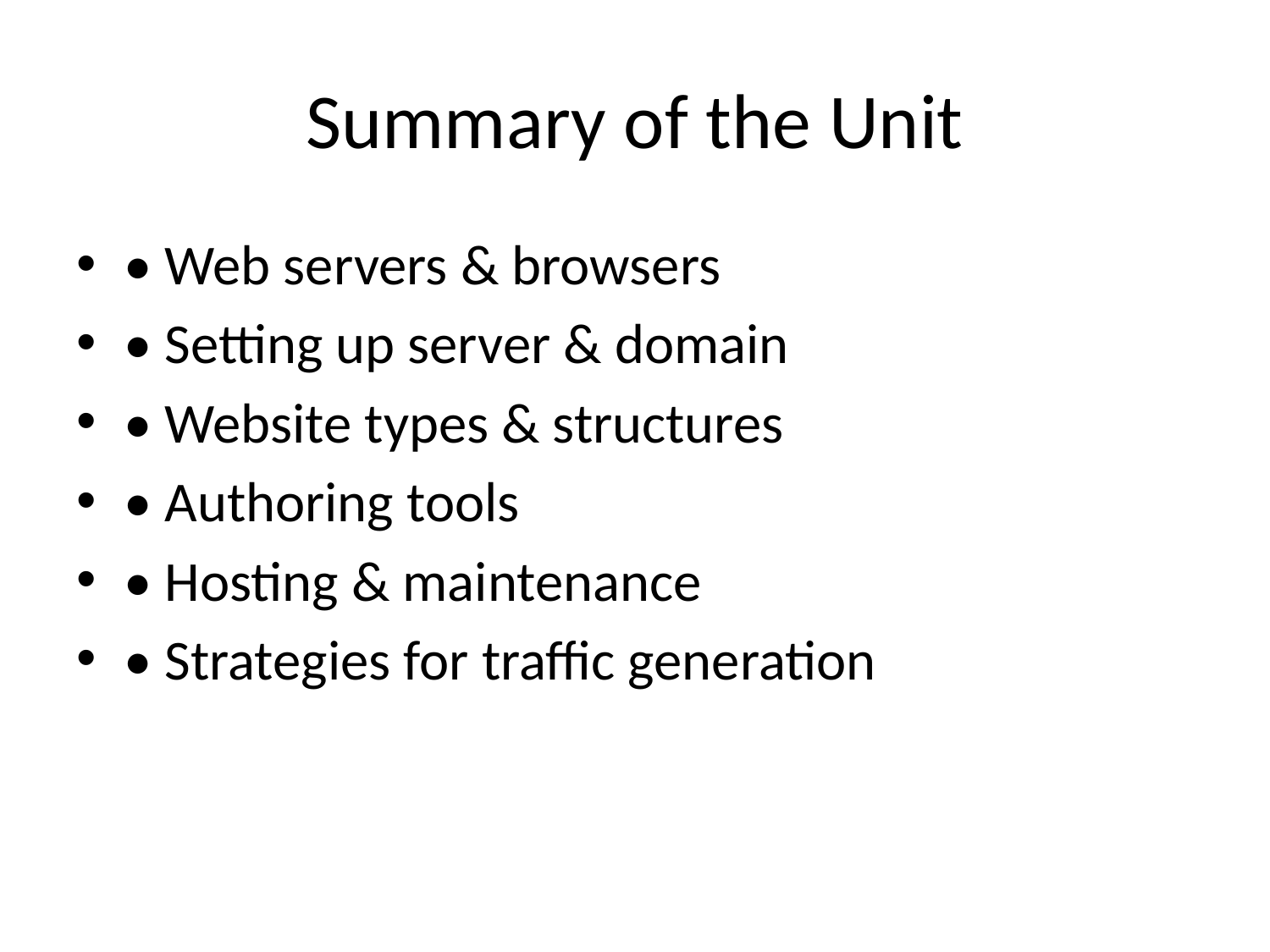

# Summary of the Unit
• Web servers & browsers
• Setting up server & domain
• Website types & structures
• Authoring tools
• Hosting & maintenance
• Strategies for traffic generation